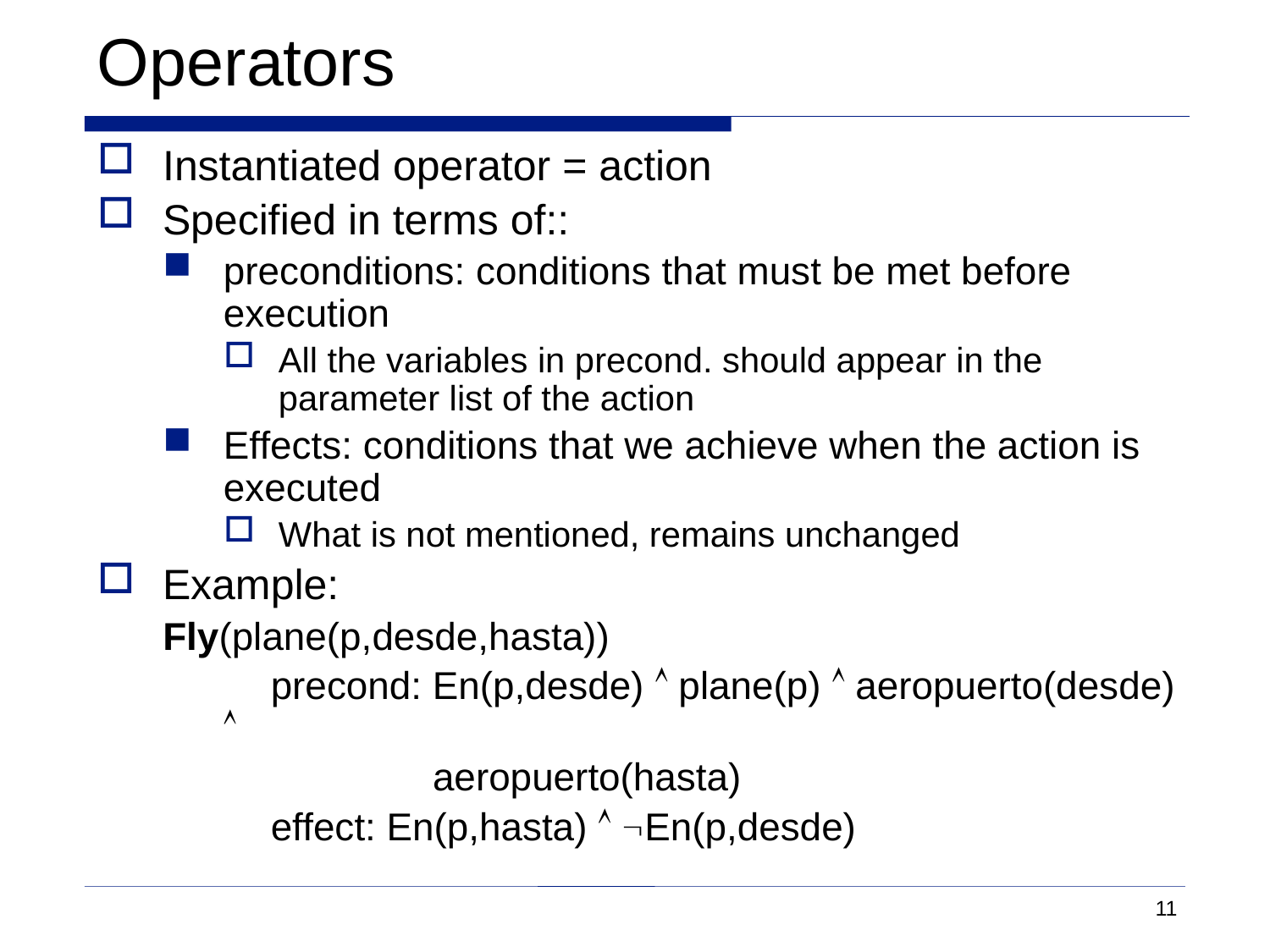

# Operators
Instantiated operator = action
Specified in terms of::
preconditions: conditions that must be met before execution
All the variables in precond. should appear in the parameter list of the action
Effects: conditions that we achieve when the action is executed
What is not mentioned, remains unchanged
Example:
Fly(plane(p,desde,hasta))
          precond: En(p,desde) ∧ plane(p) ∧ aeropuerto(desde) ∧
                         aeropuerto(hasta)
          effect: En(p,hasta) ∧ ¬En(p,desde)